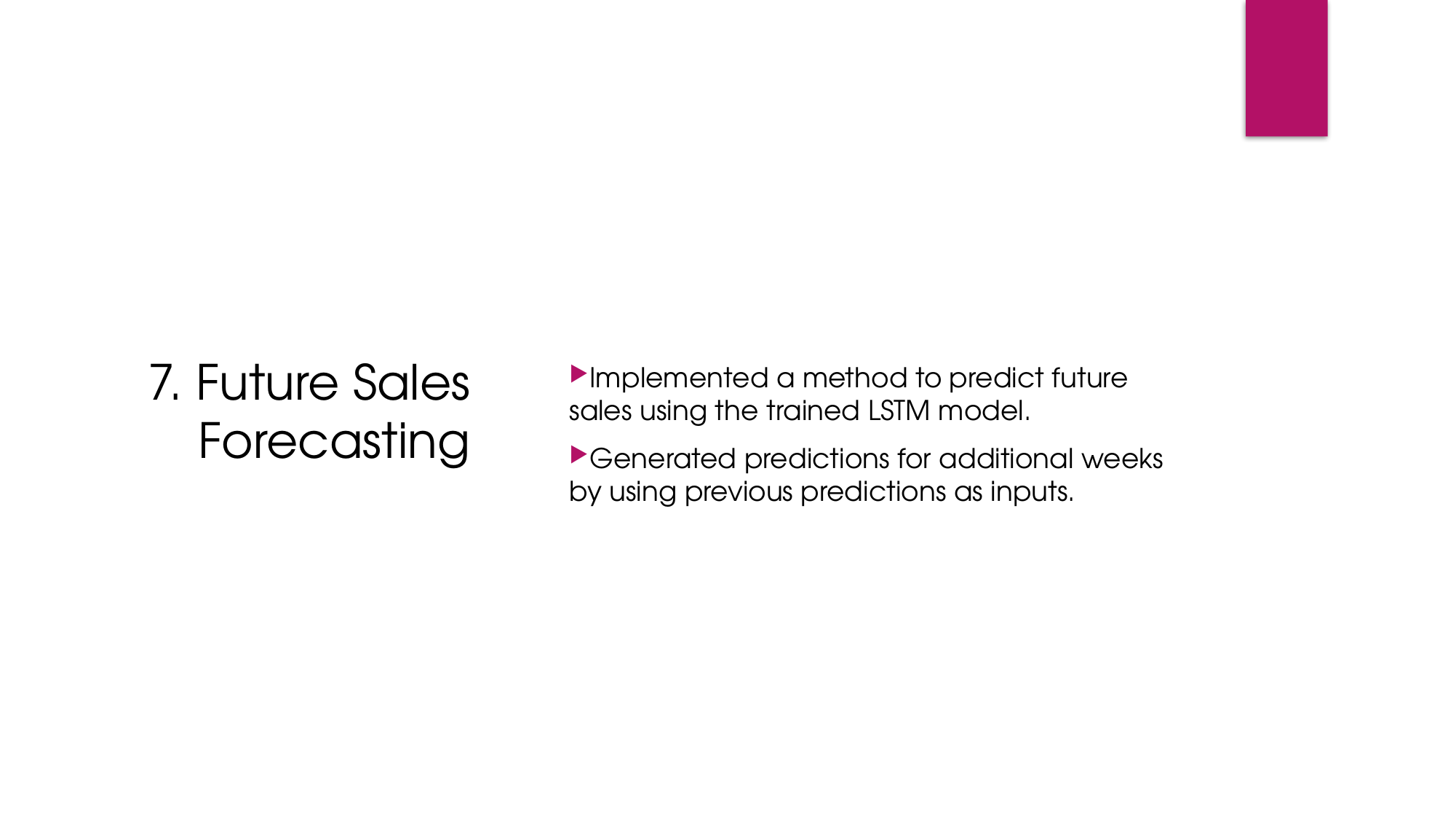

Implemented a method to predict future sales using the trained LSTM model.
Generated predictions for additional weeks by using previous predictions as inputs.
7. Future Sales Forecasting